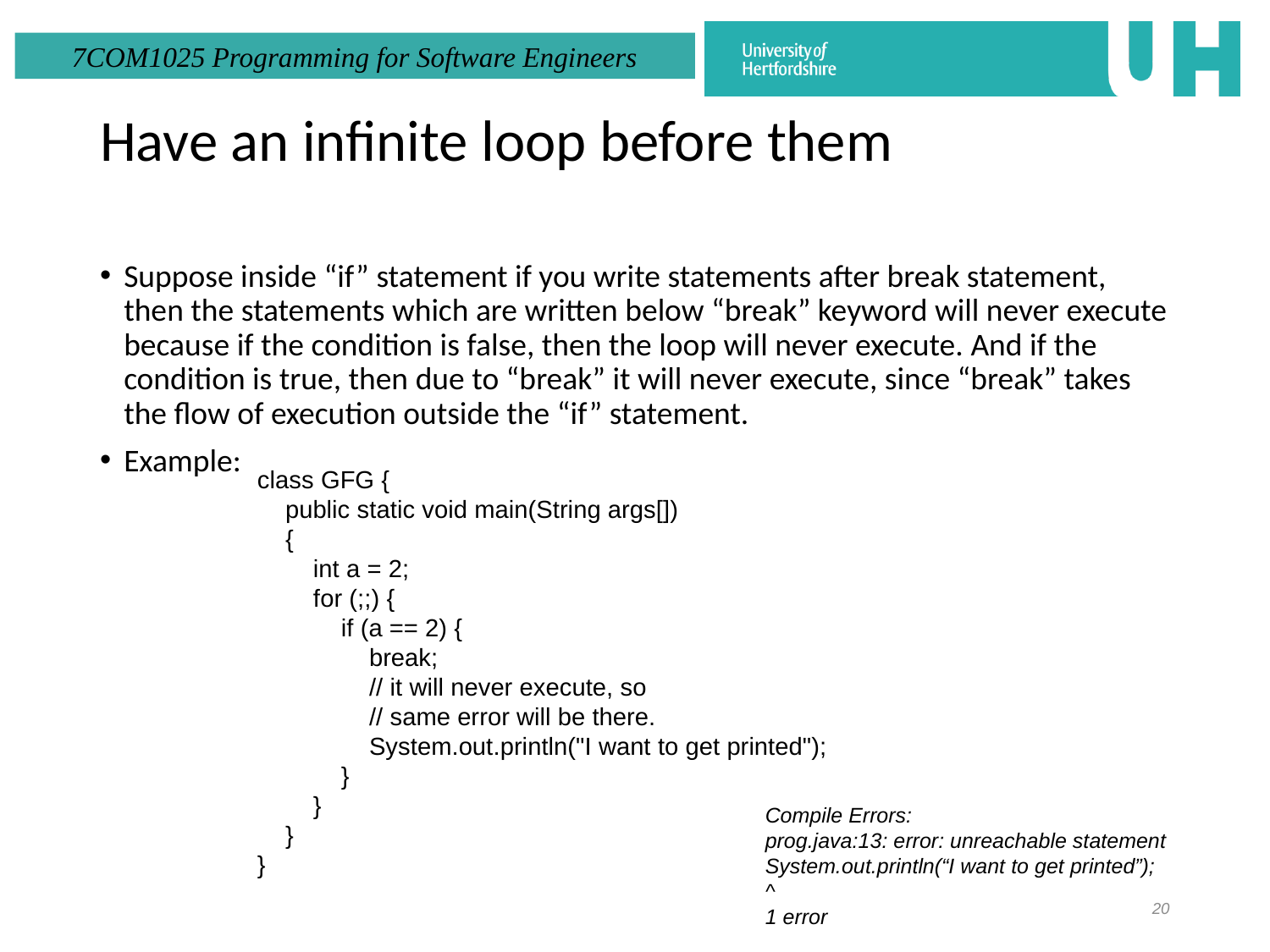

# Have an infinite loop before them
Suppose inside “if” statement if you write statements after break statement, then the statements which are written below “break” keyword will never execute because if the condition is false, then the loop will never execute. And if the condition is true, then due to “break” it will never execute, since “break” takes the flow of execution outside the “if” statement.
Example:
class GFG {
    public static void main(String args[])
    {
        int a = 2;
        for (;;) {
            if (a == 2) {
                break;
                // it will never execute, so
                // same error will be there.
                System.out.println("I want to get printed");
            }
        }
    }
}
Compile Errors:
prog.java:13: error: unreachable statement
System.out.println(“I want to get printed”);
^
1 error
20